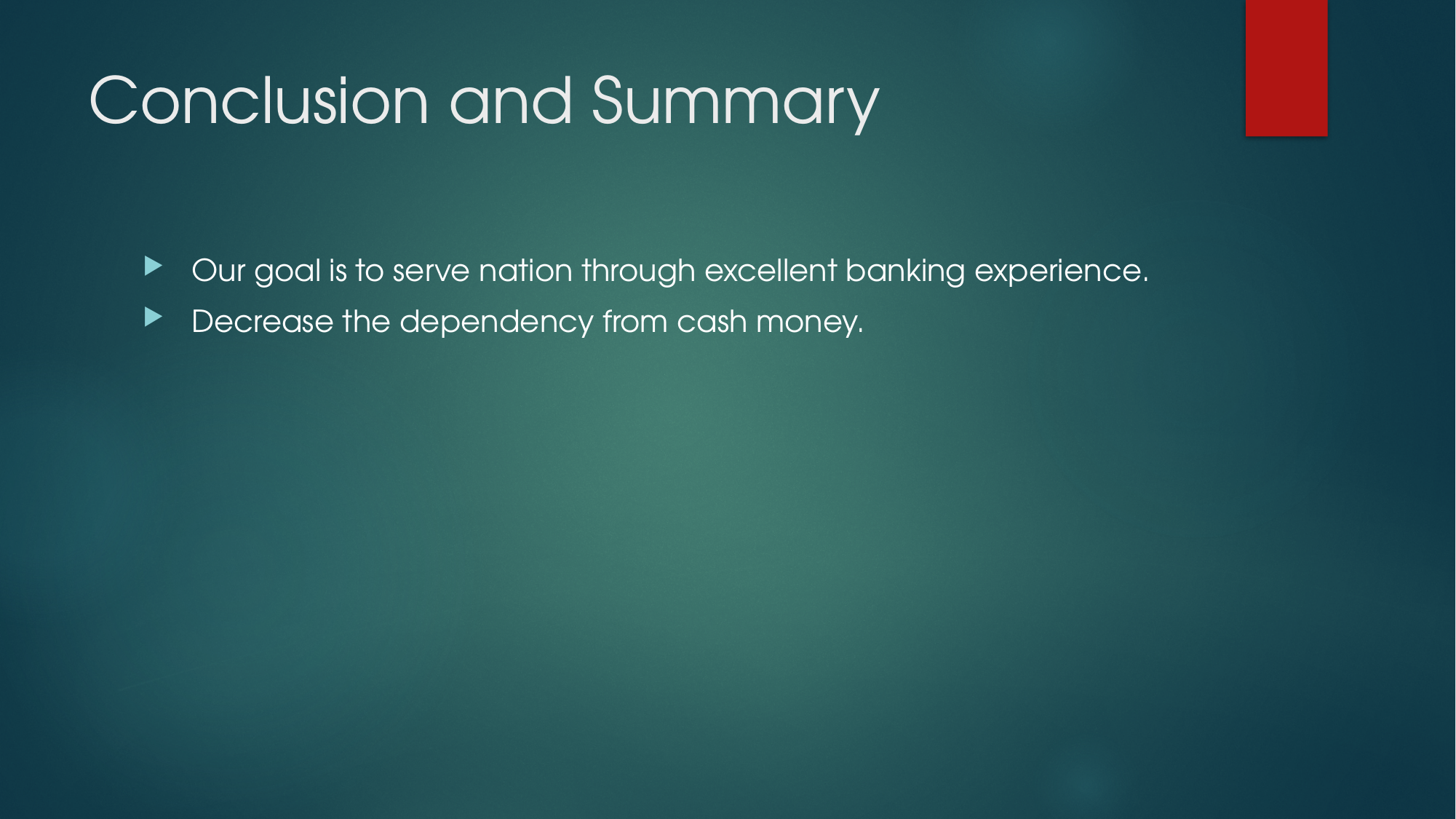

# Conclusion and Summary
 Our goal is to serve nation through excellent banking experience.
 Decrease the dependency from cash money.